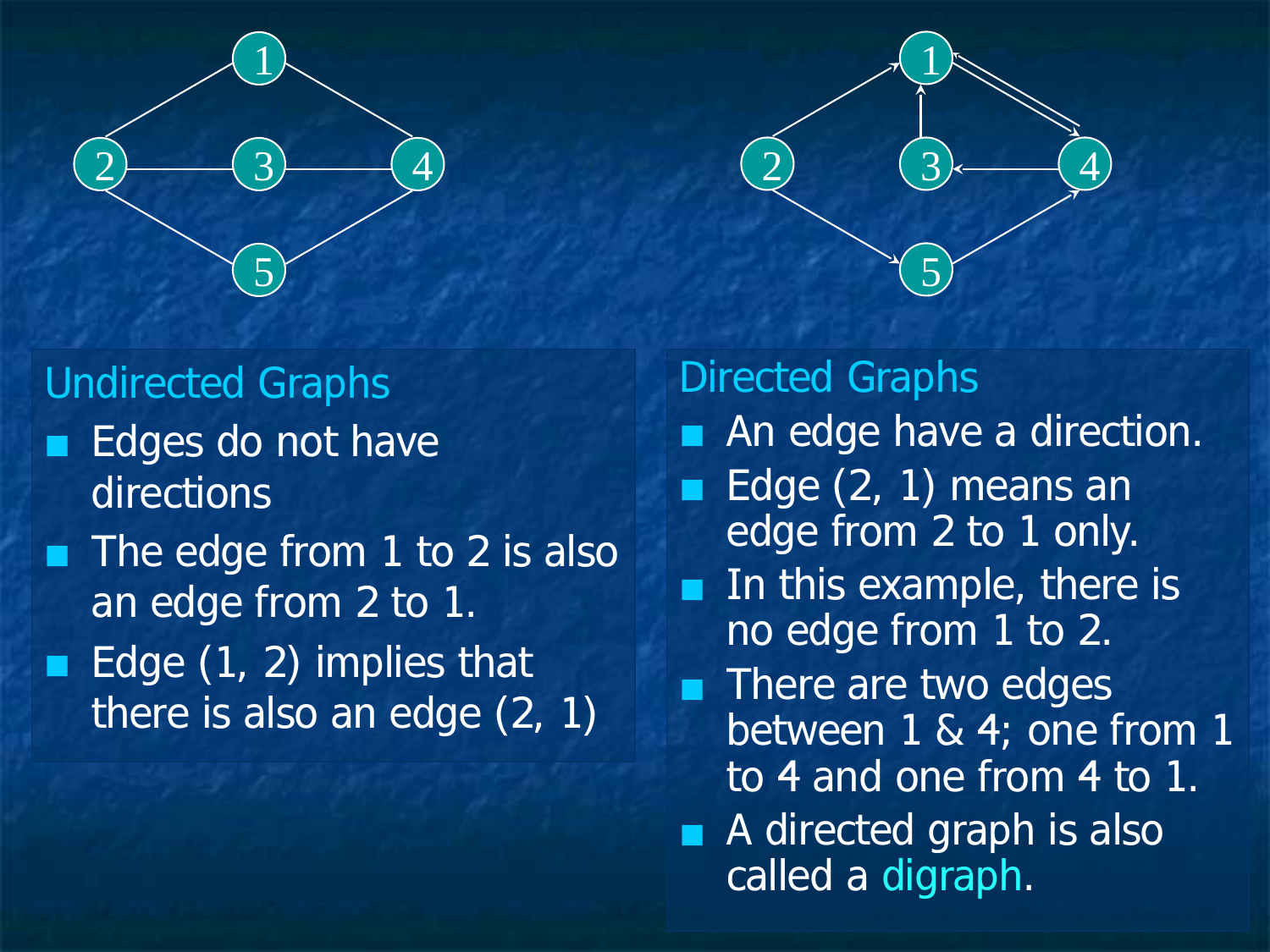

1
1
2
3
4
2
3
4
5
5
Undirected Graphs
Edges do not have directions
The edge from 1 to 2 is also an edge from 2 to 1.
Edge (1, 2) implies that there is also an edge (2, 1)
Directed Graphs
An edge have a direction.
Edge (2, 1) means an edge from 2 to 1 only.
In this example, there is no edge from 1 to 2.
There are two edges between 1 & 4; one from 1 to 4 and one from 4 to 1.
A directed graph is also called a digraph.